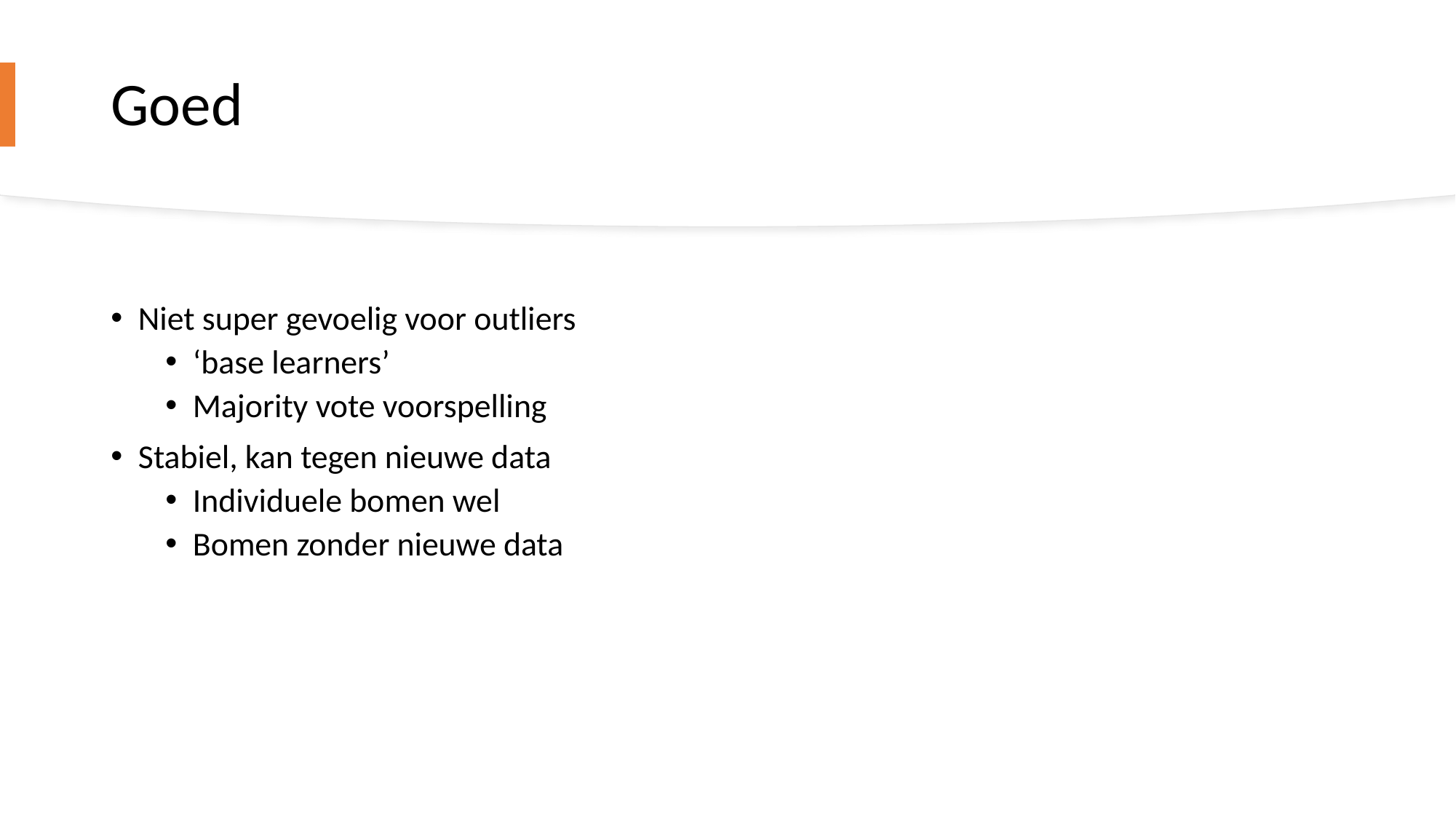

# Goed

Niet super gevoelig voor outliers
‘base learners’
Majority vote voorspelling
Stabiel, kan tegen nieuwe data
Individuele bomen wel
Bomen zonder nieuwe data